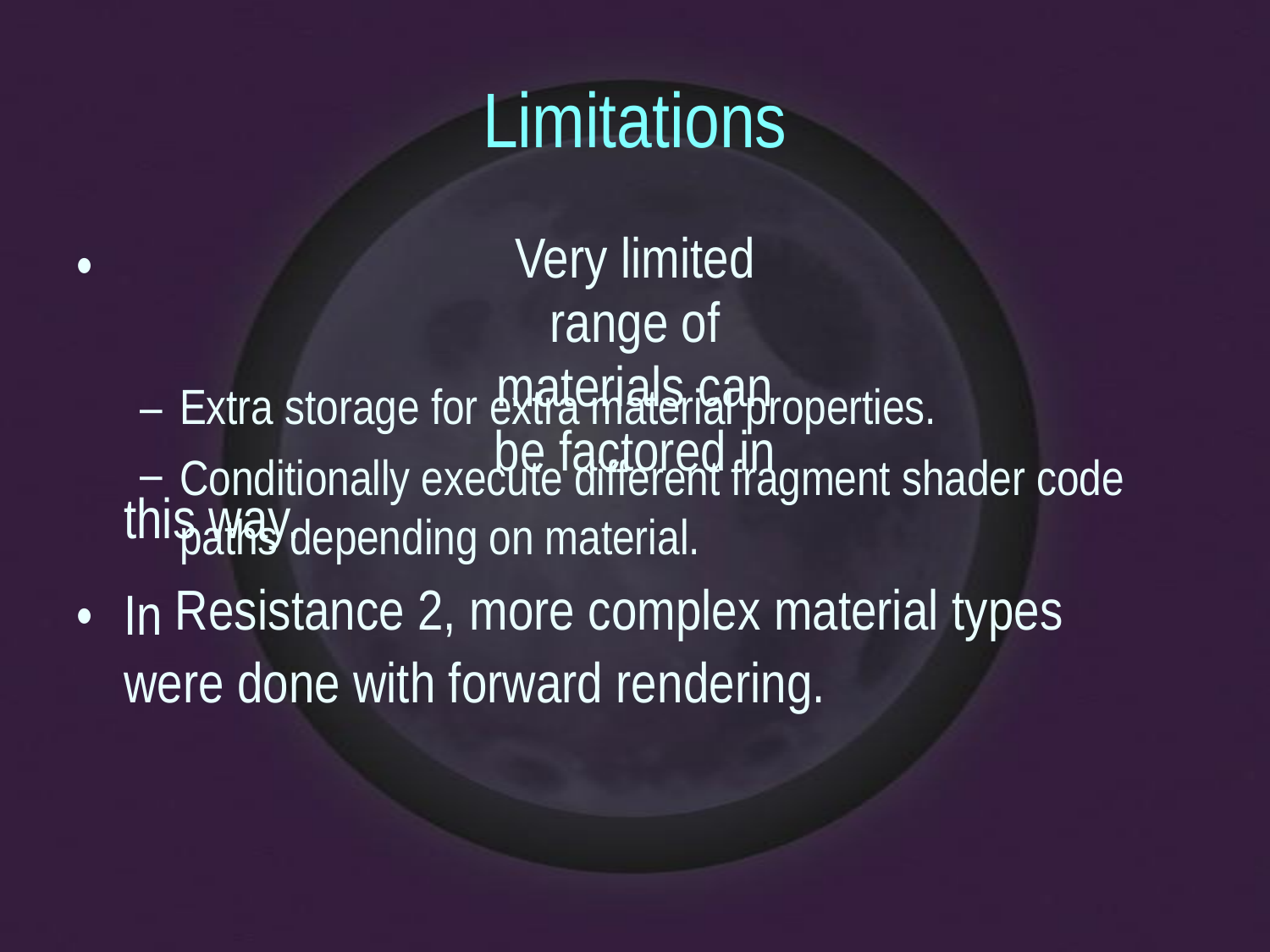

Limitations
Very limited range of materials can be factored in
this way.
•
–
–
Extra storage for extra material properties.
Conditionally execute different fragment shader code paths depending on material.
Resistance 2, more complex material types
•
In
were done with forward rendering.